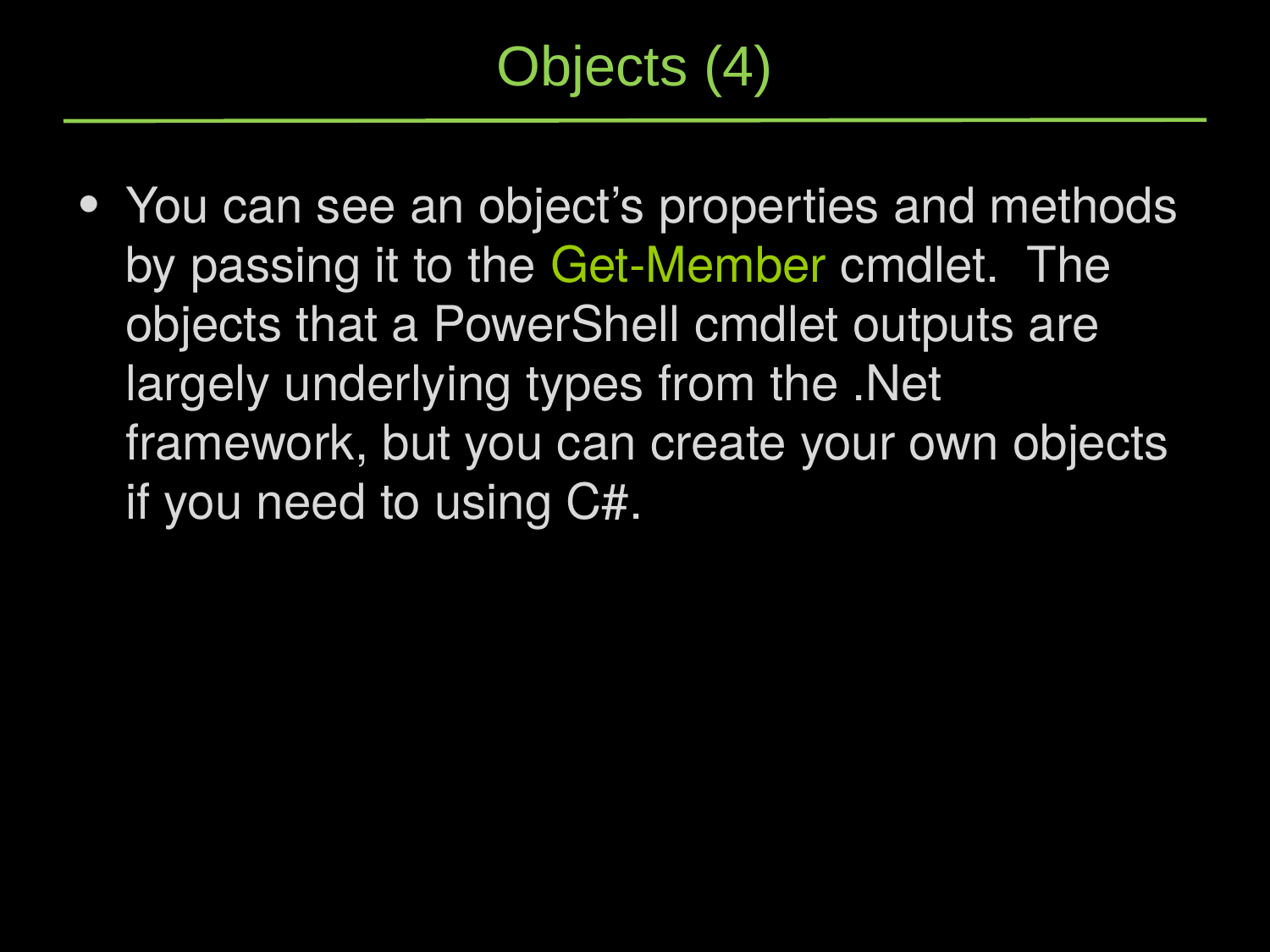

# Objects (4)
You can see an object’s properties and methods by passing it to the Get-Member cmdlet.  The objects that a PowerShell cmdlet outputs are largely underlying types from the .Net framework, but you can create your own objects if you need to using C#.